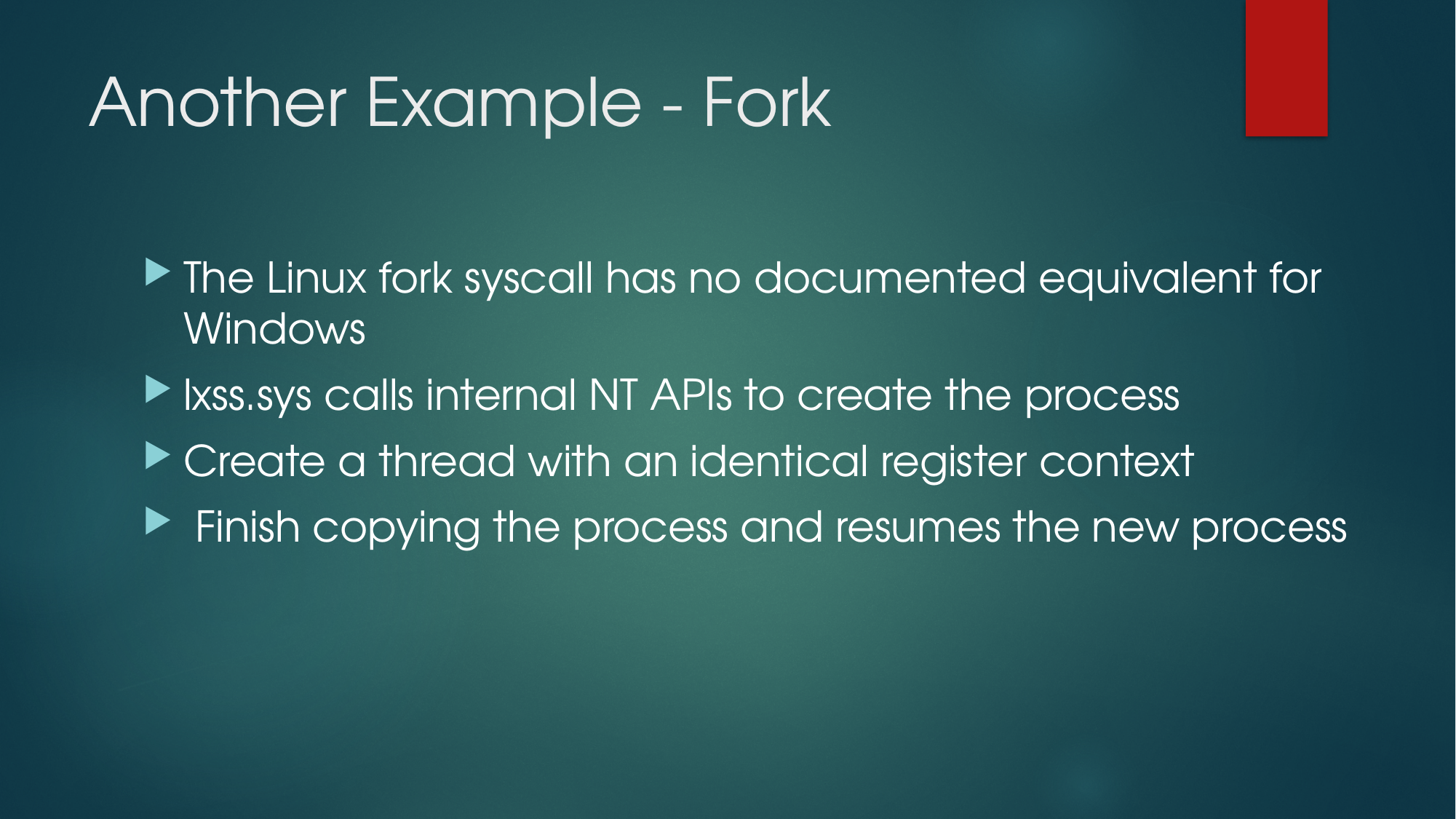

# Another Example - Fork
The Linux fork syscall has no documented equivalent for Windows
lxss.sys calls internal NT APIs to create the process
Create a thread with an identical register context
 Finish copying the process and resumes the new process